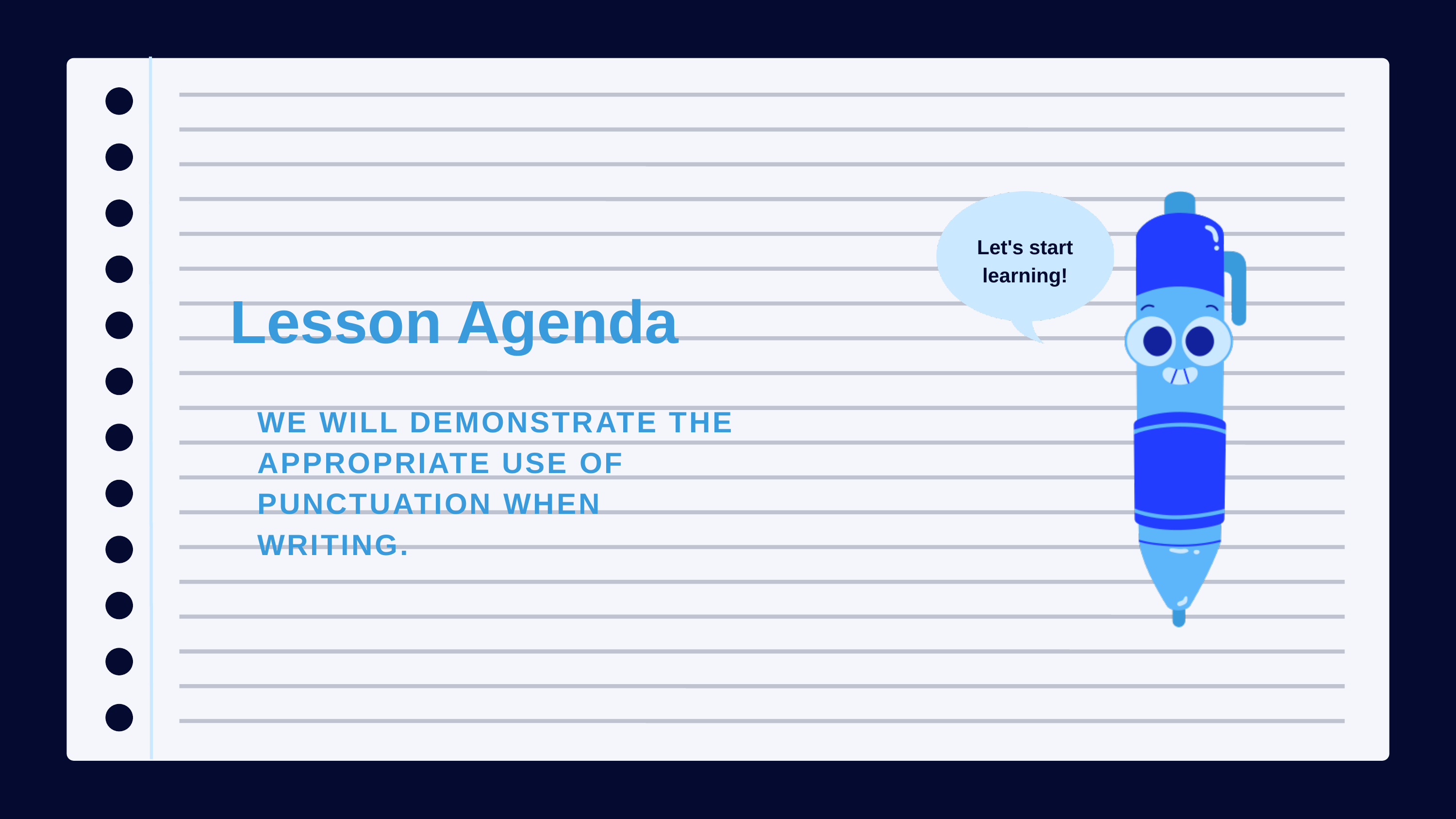

Let's start learning!
Lesson Agenda
WE WILL DEMONSTRATE THE APPROPRIATE USE OF PUNCTUATION WHEN WRITING.